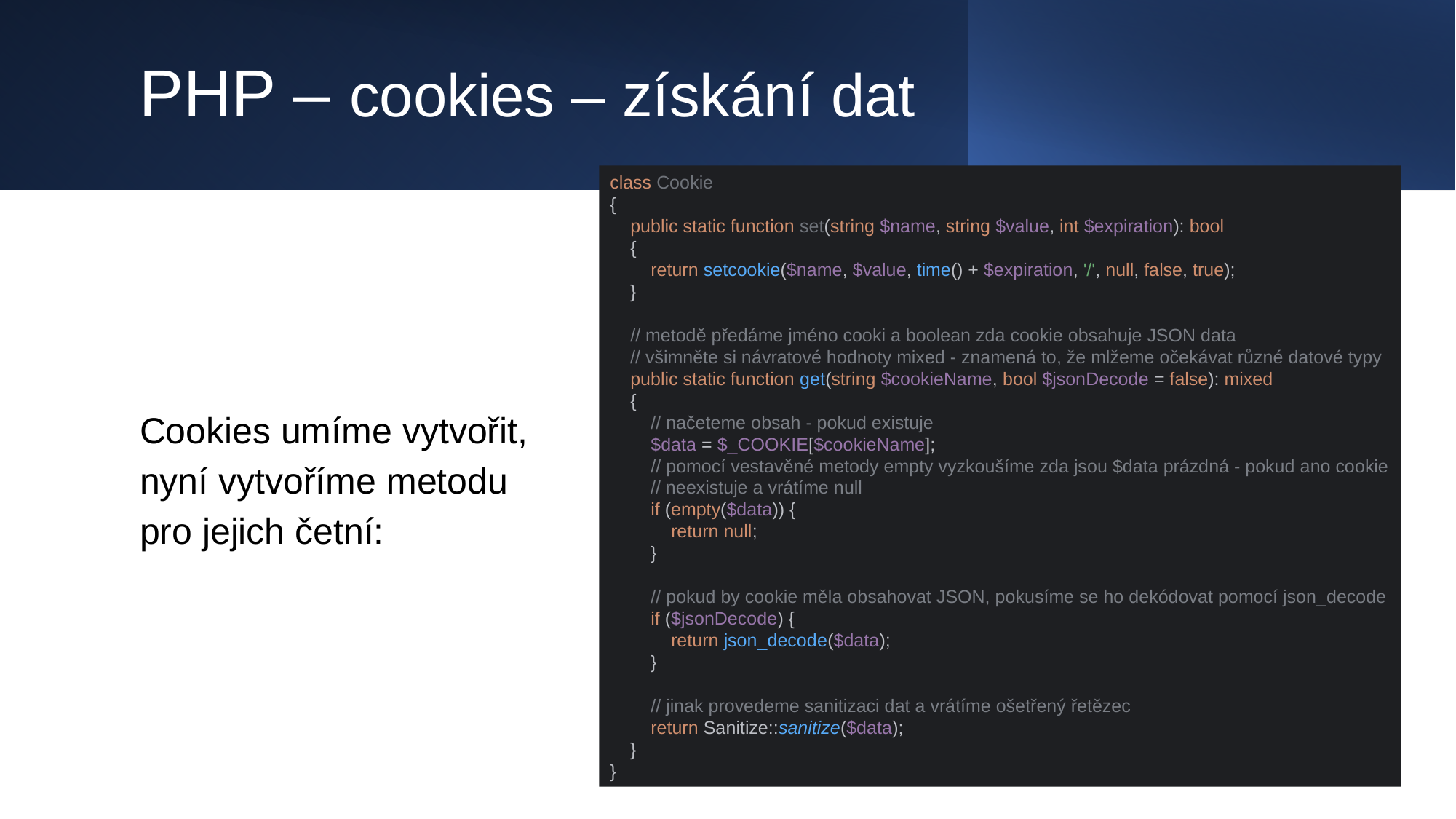

# PHP – cookies – získání dat
class Cookie
{
    public static function set(string $name, string $value, int $expiration): bool
    {
        return setcookie($name, $value, time() + $expiration, '/', null, false, true);
    }
    // metodě předáme jméno cooki a boolean zda cookie obsahuje JSON data
    // všimněte si návratové hodnoty mixed - znamená to, že mlžeme očekávat různé datové typy
    public static function get(string $cookieName, bool $jsonDecode = false): mixed
    {
        // načeteme obsah - pokud existuje
        $data = $_COOKIE[$cookieName];
        // pomocí vestavěné metody empty vyzkoušíme zda jsou $data prázdná - pokud ano cookie
        // neexistuje a vrátíme null
        if (empty($data)) {
            return null;
        }
        // pokud by cookie měla obsahovat JSON, pokusíme se ho dekódovat pomocí json_decode
        if ($jsonDecode) {
            return json_decode($data);
        }
        // jinak provedeme sanitizaci dat a vrátíme ošetřený řetězec
        return Sanitize::sanitize($data);
    }
}
Cookies umíme vytvořit, nyní vytvoříme metodu pro jejich četní: